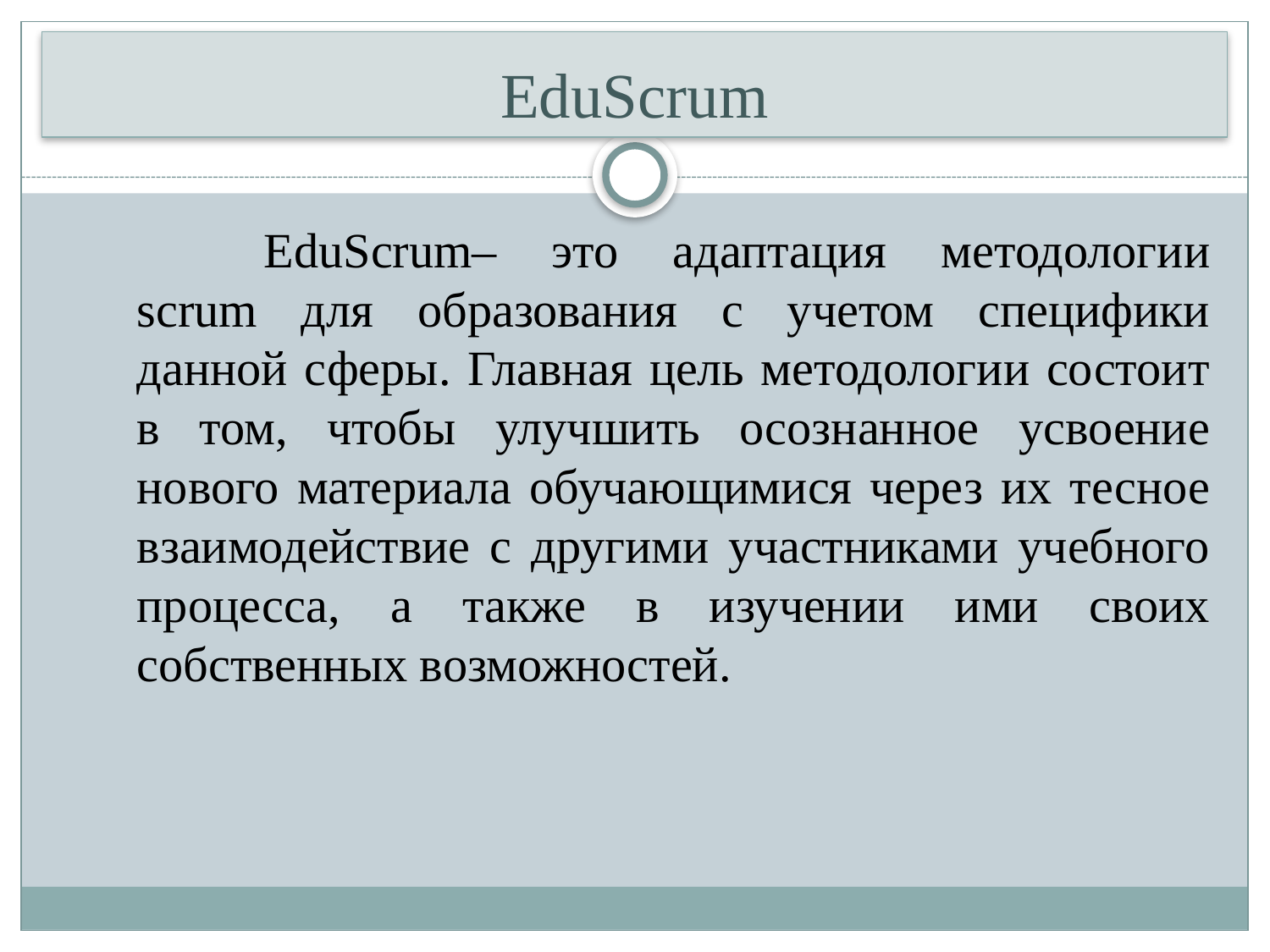

# EduScrum
	EduScrum– это адаптация методологии scrum для образования с учетом специфики данной сферы. Главная цель методологии состоит в том, чтобы улучшить осознанное усвоение нового материала обучающимися через их тесное взаимодействие с другими участниками учебного процесса, а также в изучении ими своих собственных возможностей.